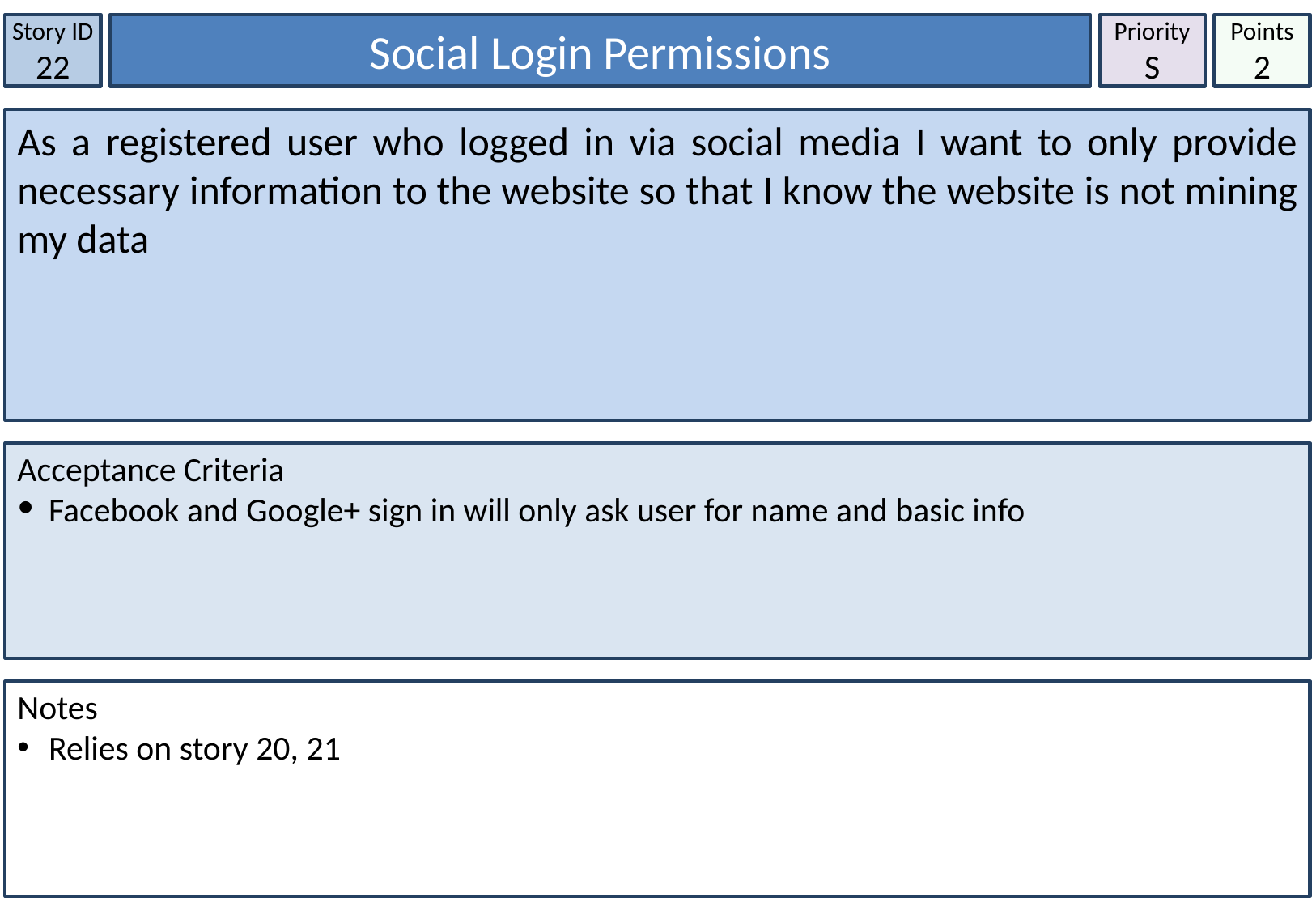

Story ID
22
Social Login Permissions
Priority
S
Points
2
As a registered user who logged in via social media I want to only provide necessary information to the website so that I know the website is not mining my data
Acceptance Criteria
 Facebook and Google+ sign in will only ask user for name and basic info
Notes
 Relies on story 20, 21